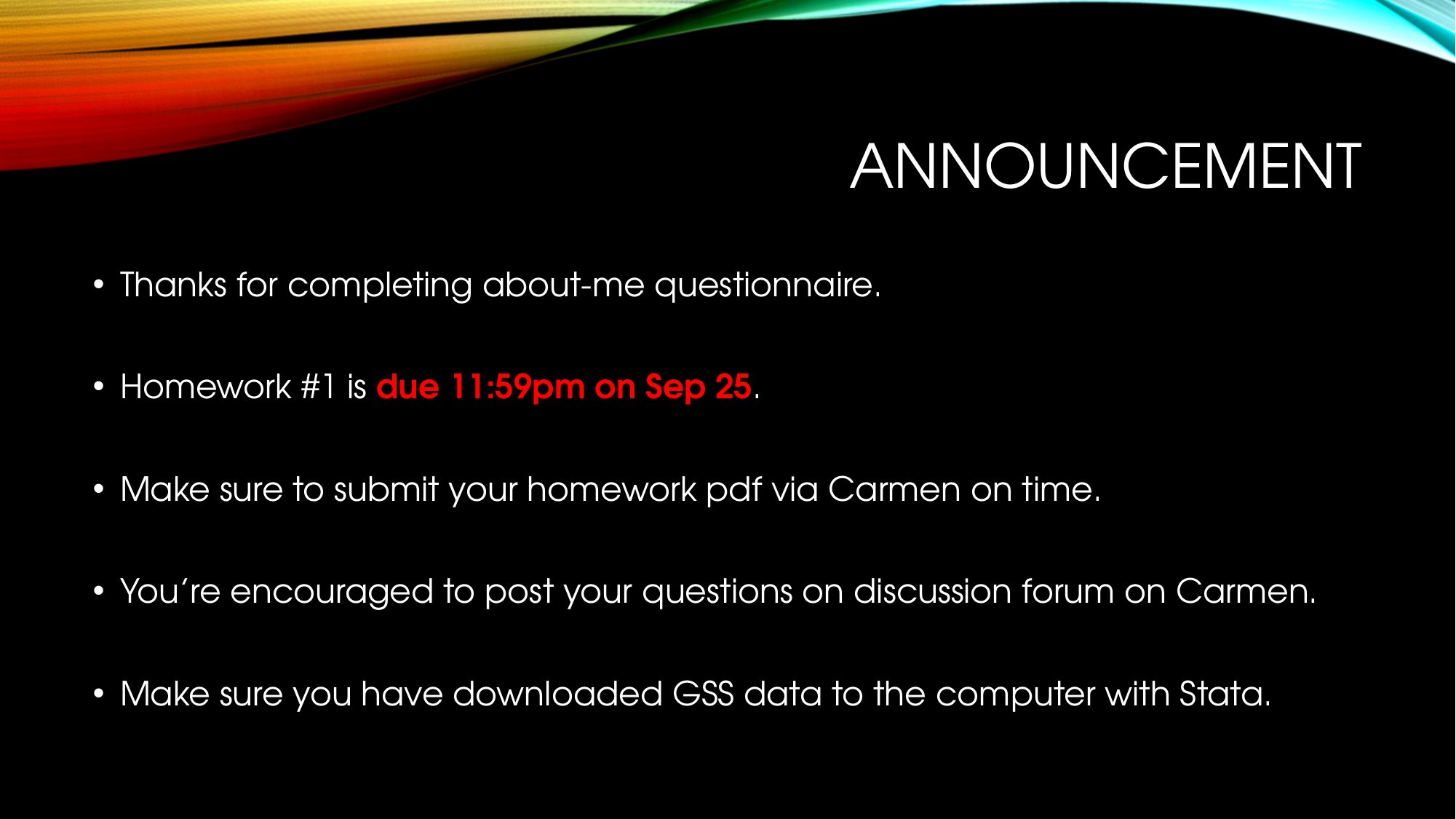

# announcement
Thanks for completing about-me questionnaire.

Homework #1 is due 11:59pm on Sep 25.

Make sure to submit your homework pdf via Carmen on time.

You’re encouraged to post your questions on discussion forum on Carmen.

Make sure you have downloaded GSS data to the computer with Stata.